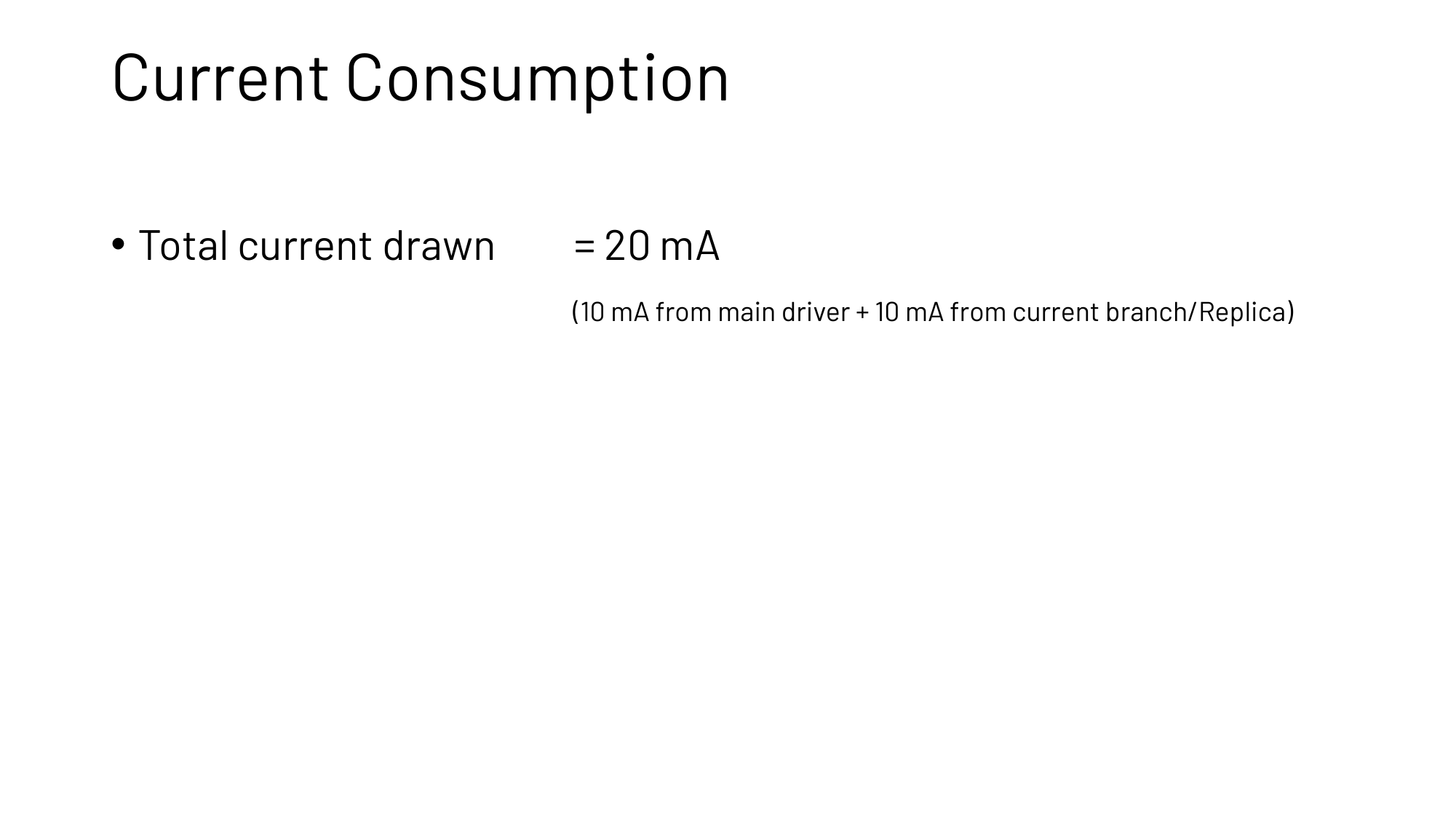

# Current Consumption
Total current drawn 	= 20 mA
				   (10 mA from main driver + 10 mA from current branch/Replica)